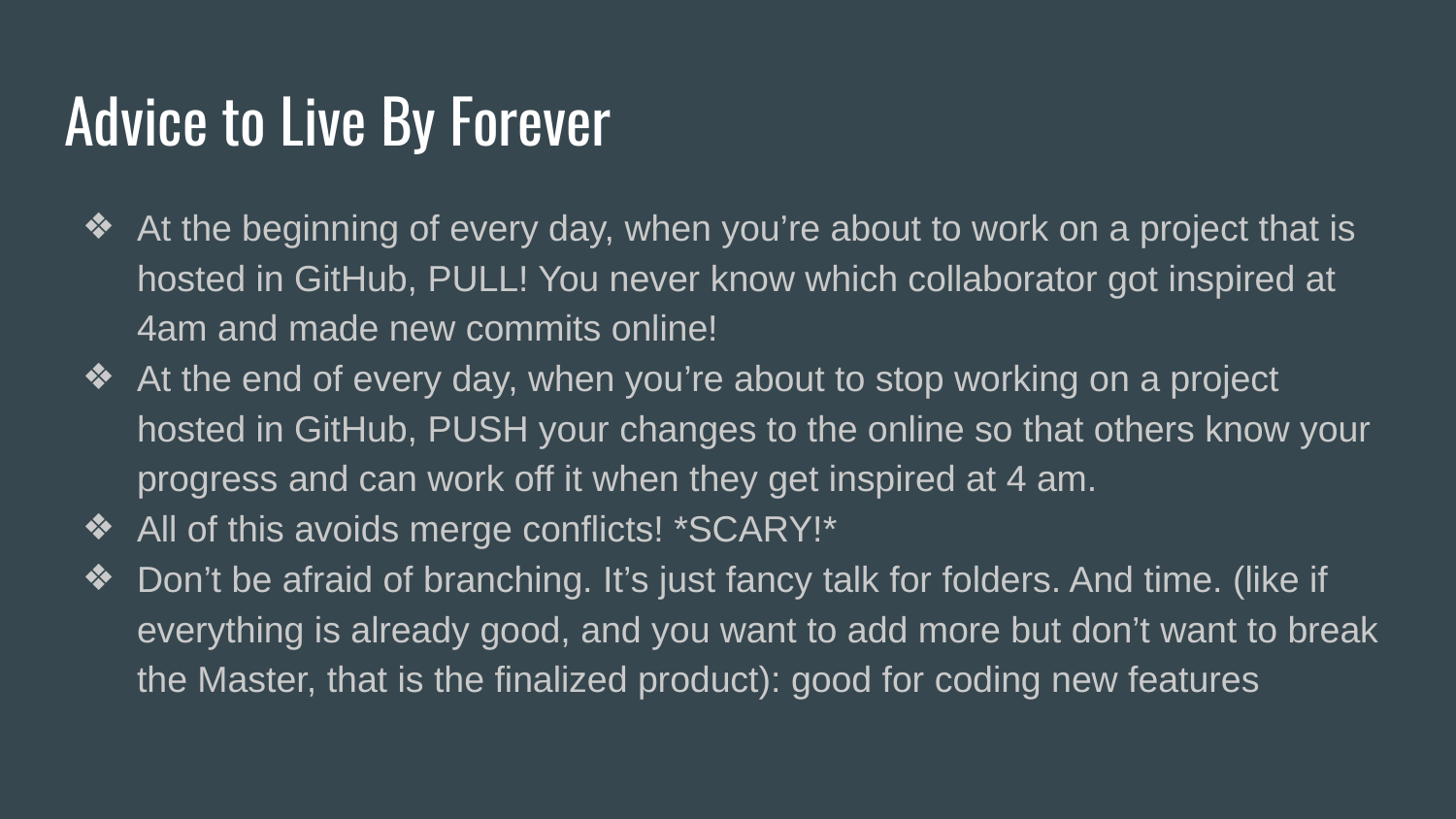

# Advice to Live By Forever
At the beginning of every day, when you’re about to work on a project that is hosted in GitHub, PULL! You never know which collaborator got inspired at 4am and made new commits online!
At the end of every day, when you’re about to stop working on a project hosted in GitHub, PUSH your changes to the online so that others know your progress and can work off it when they get inspired at 4 am.
All of this avoids merge conflicts! *SCARY!*
Don’t be afraid of branching. It’s just fancy talk for folders. And time. (like if everything is already good, and you want to add more but don’t want to break the Master, that is the finalized product): good for coding new features